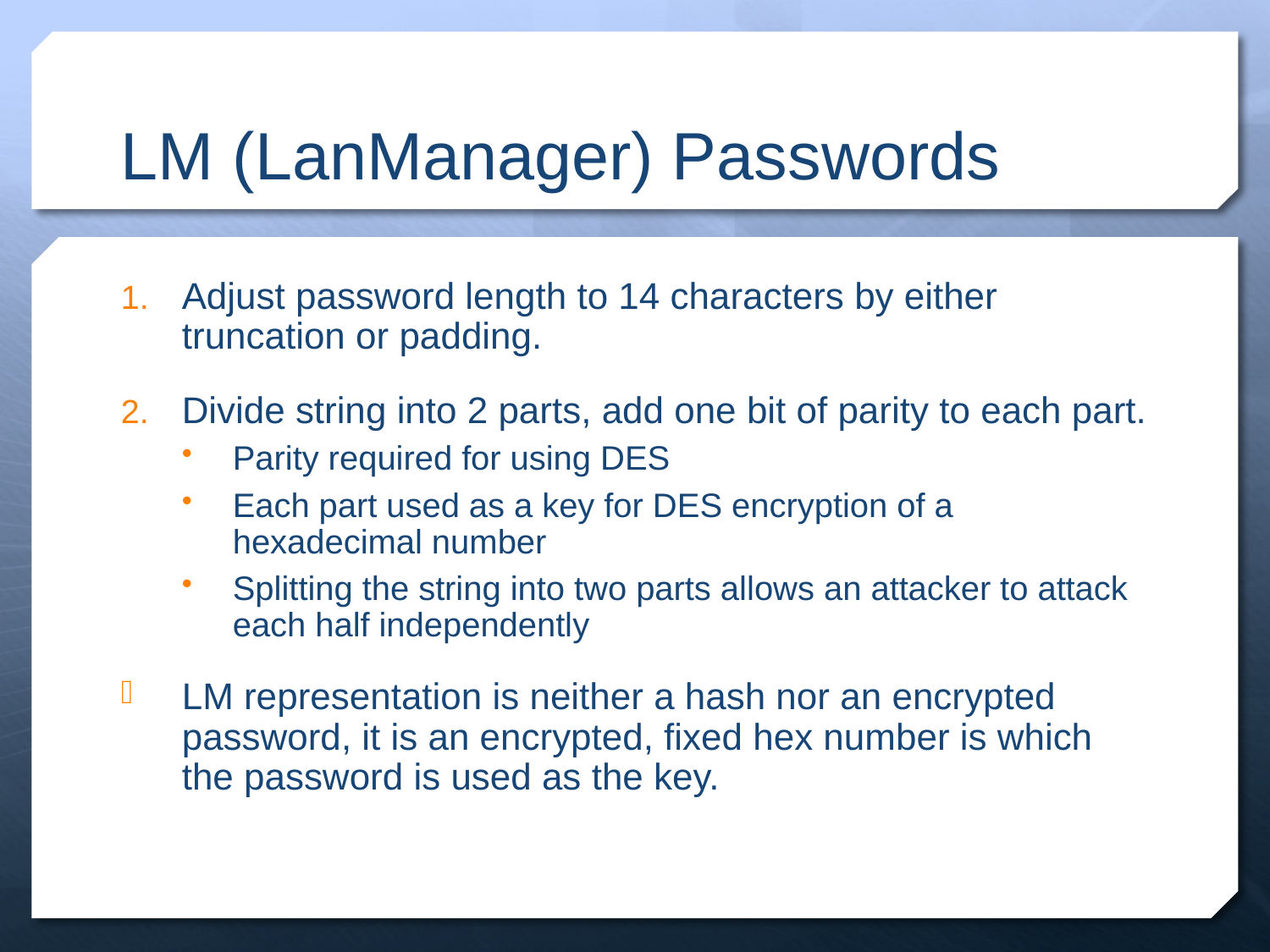

# LM (LanManager) Passwords
Adjust password length to 14 characters by either truncation or padding.
Divide string into 2 parts, add one bit of parity to each part.
Parity required for using DES
Each part used as a key for DES encryption of a hexadecimal number
Splitting the string into two parts allows an attacker to attack each half independently
LM representation is neither a hash nor an encrypted password, it is an encrypted, fixed hex number is which the password is used as the key.